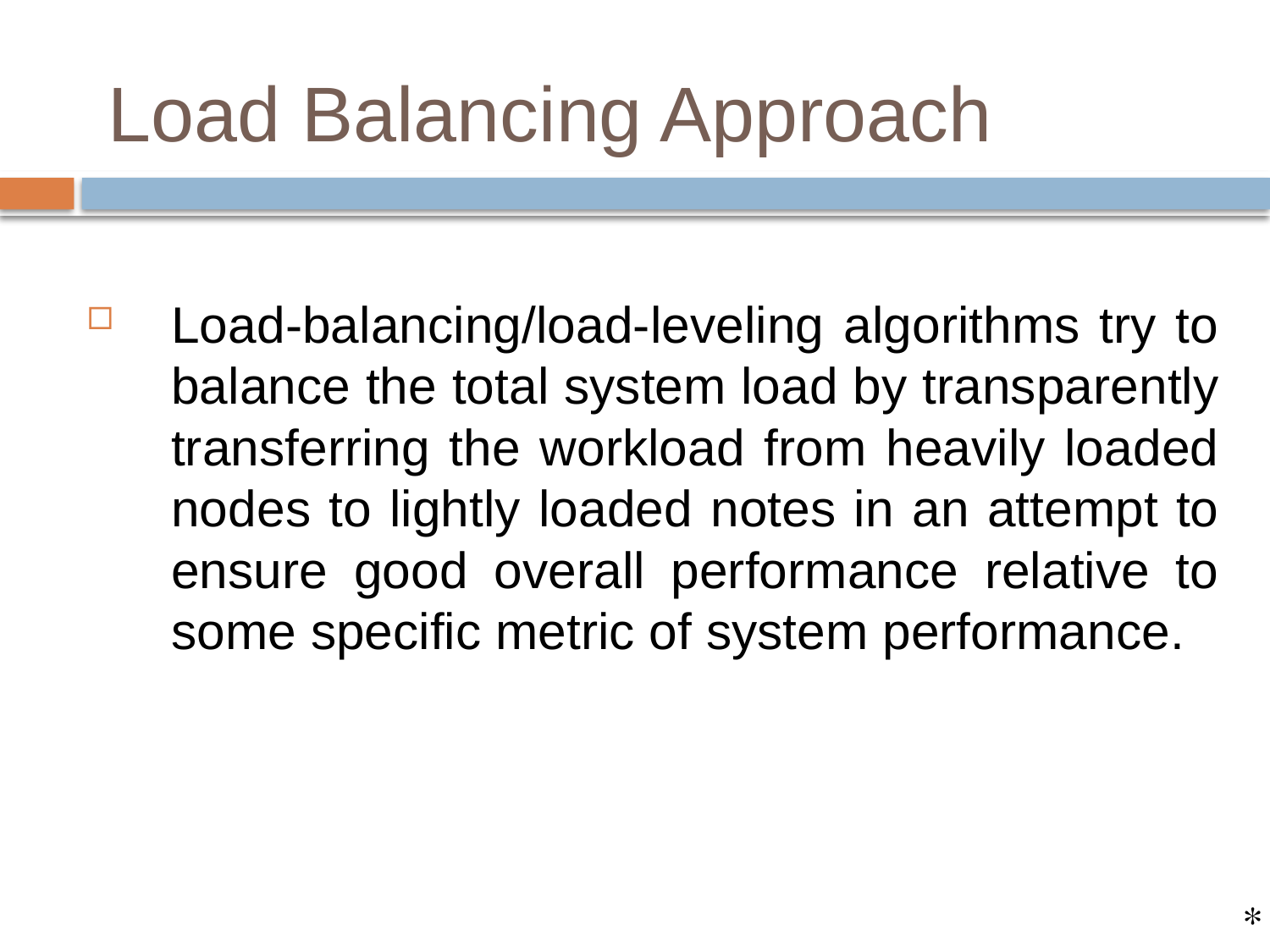

# Load Balancing Approach
Load-balancing/load-leveling algorithms try to balance the total system load by transparently transferring the workload from heavily loaded nodes to lightly loaded notes in an attempt to ensure good overall performance relative to some specific metric of system performance.
*